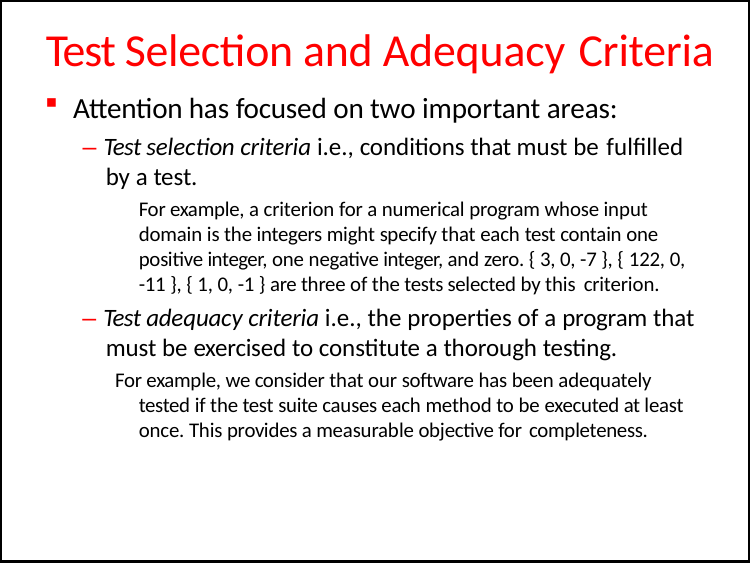

# Test Selection and Adequacy Criteria
Attention has focused on two important areas:
– Test selection criteria i.e., conditions that must be fulfilled
by a test.
For example, a criterion for a numerical program whose input  domain is the integers might specify that each test contain one  positive integer, one negative integer, and zero. { 3, 0, -7 }, { 122, 0,
-11 }, { 1, 0, -1 } are three of the tests selected by this criterion.
– Test adequacy criteria i.e., the properties of a program that  must be exercised to constitute a thorough testing.
For example, we consider that our software has been adequately  tested if the test suite causes each method to be executed at least  once. This provides a measurable objective for completeness.